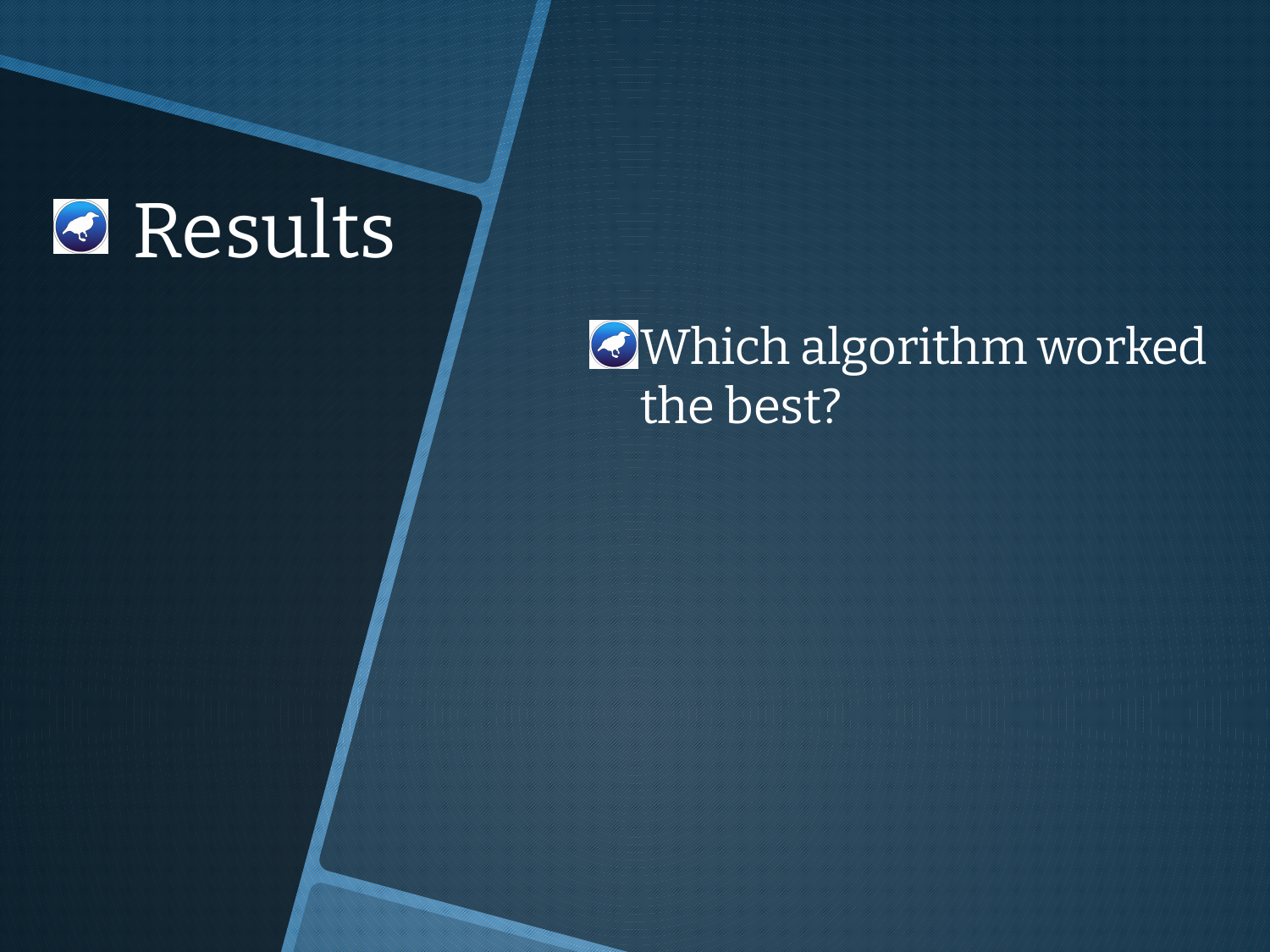

# Results
Which algorithm worked the best?